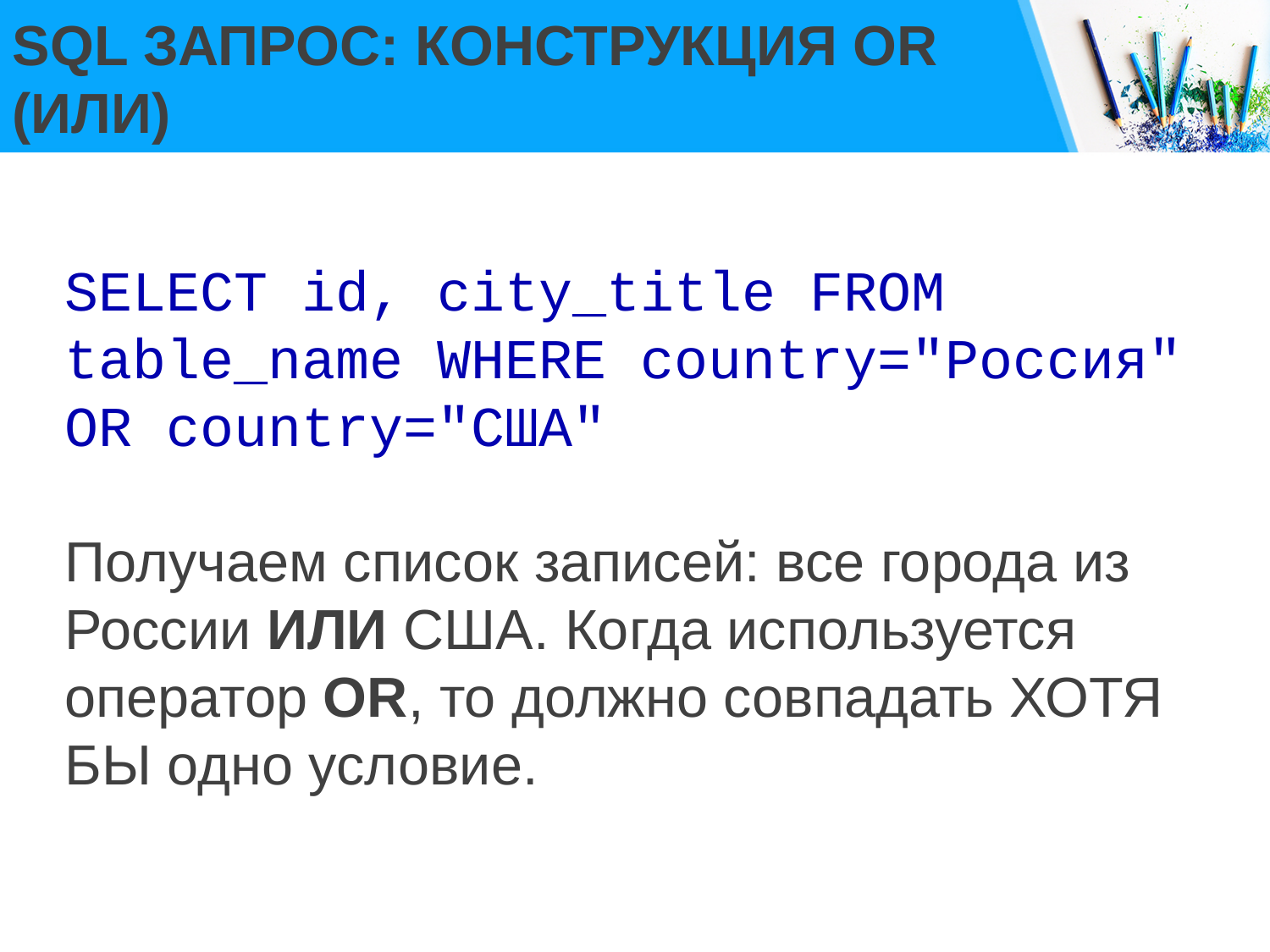

# SQL ЗАПРОС: КОНСТРУКЦИЯ OR (ИЛИ)
SELECT id, city_title FROM table_name WHERE country="Россия" OR country="США"

Получаем список записей: все города из России ИЛИ США. Когда используется оператор OR, то должно совпадать ХОТЯ БЫ одно условие.